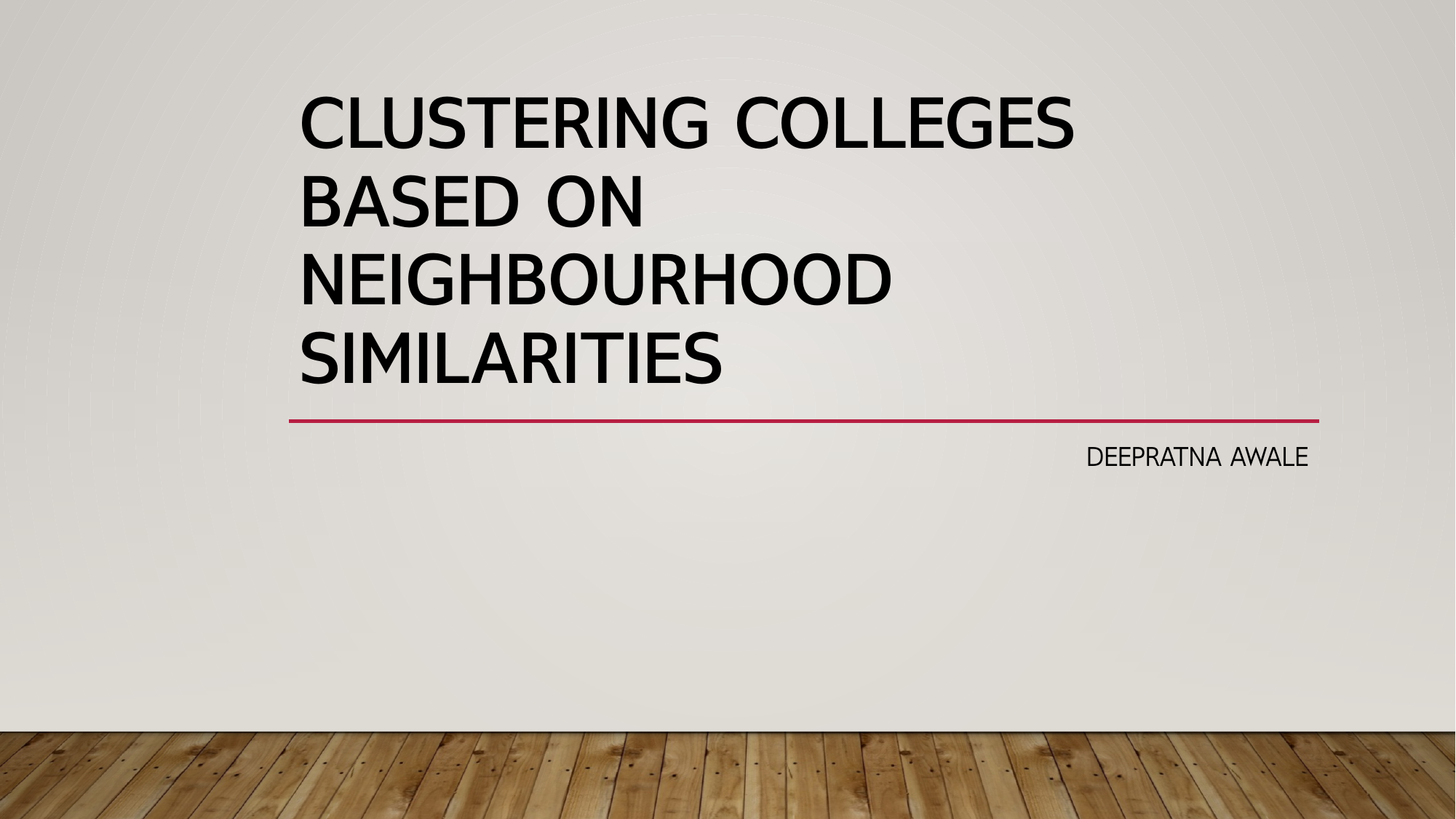

# Clustering Colleges Based on Neighbourhood Similarities
Deepratna Awale